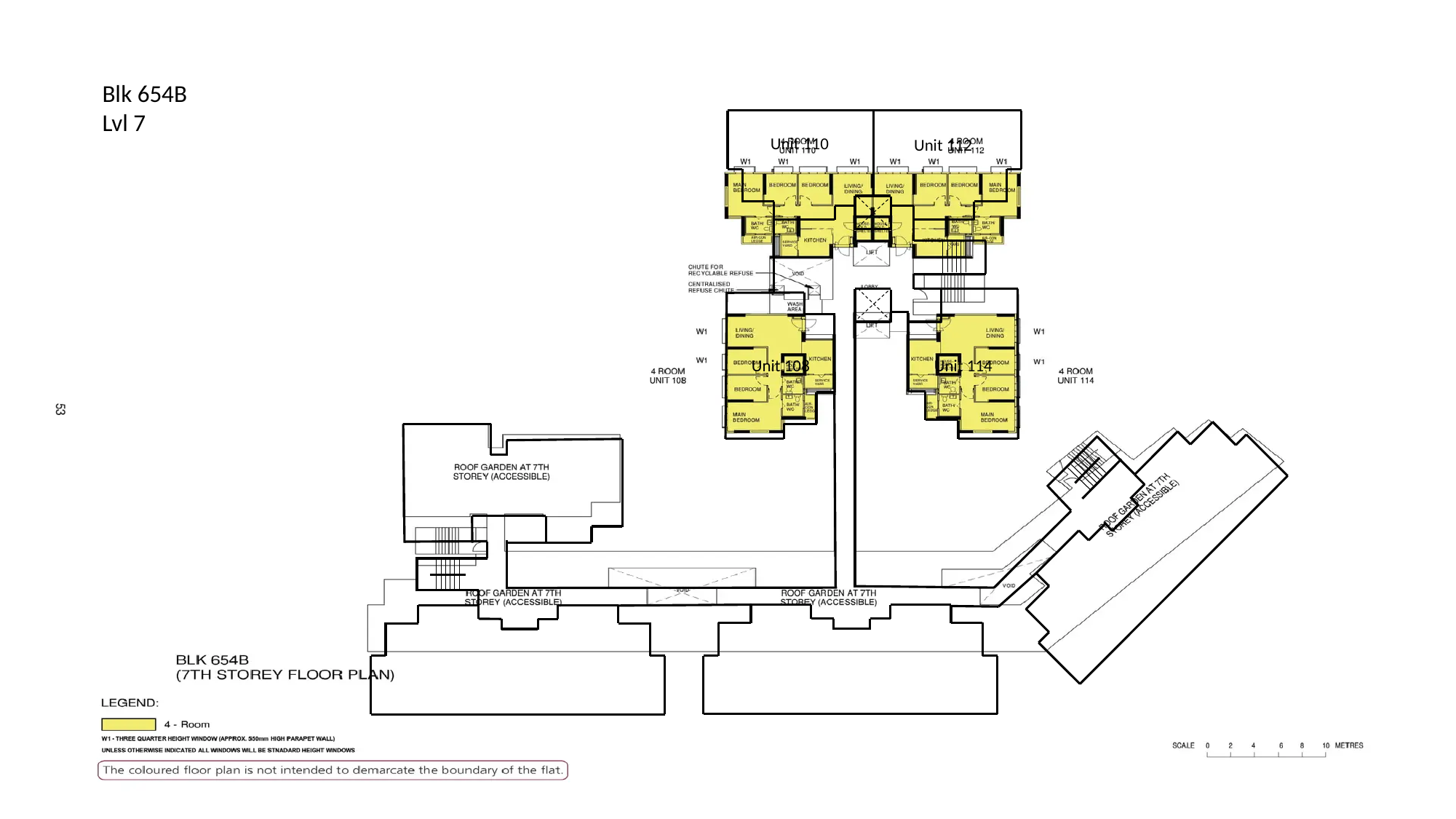

Blk 654B
Lvl 7
Unit 110
Unit 112
Unit 114
Unit 108